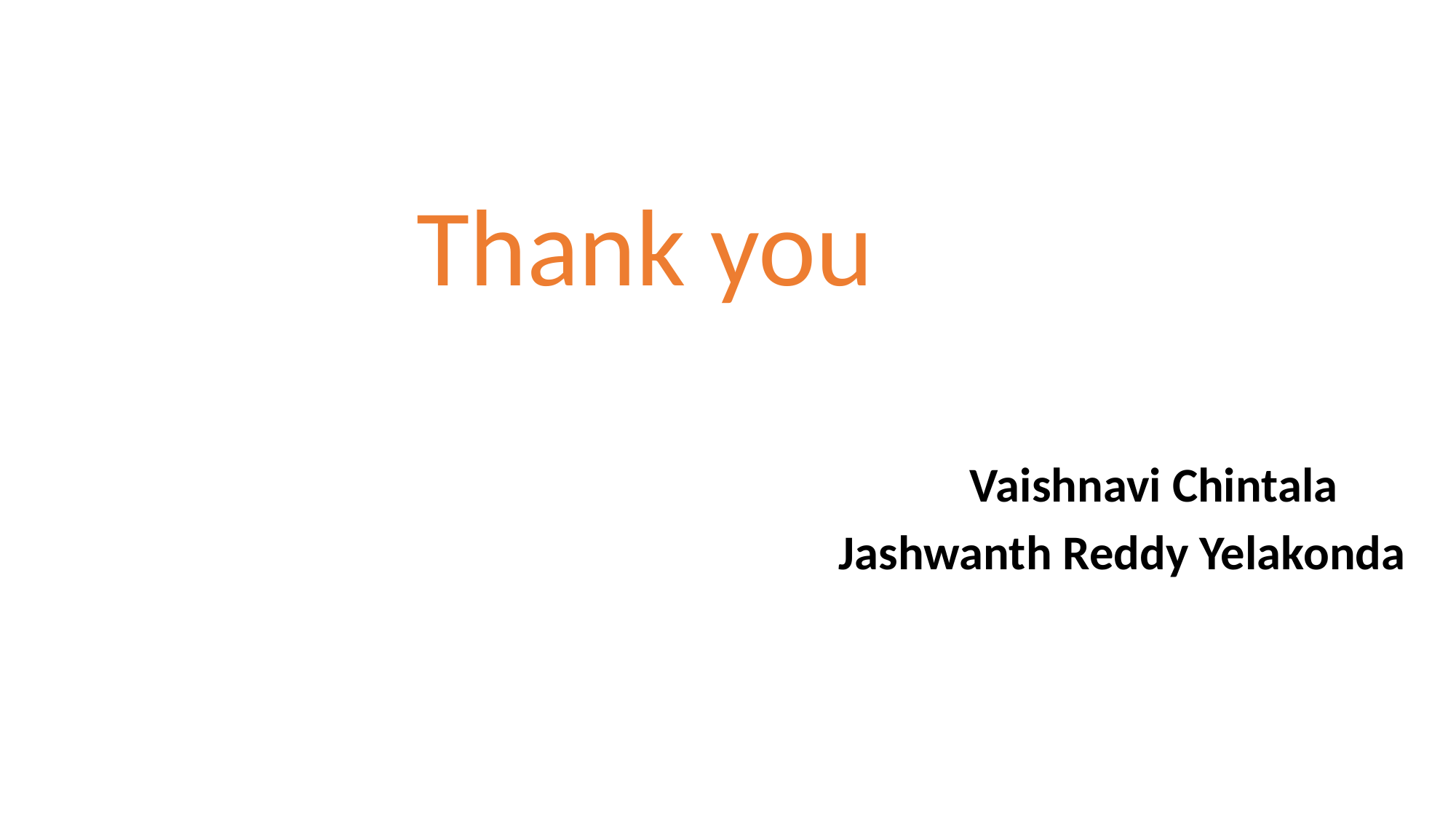

# Thank you
                             Vaishnavi Chintala
                 Jashwanth Reddy Yelakonda